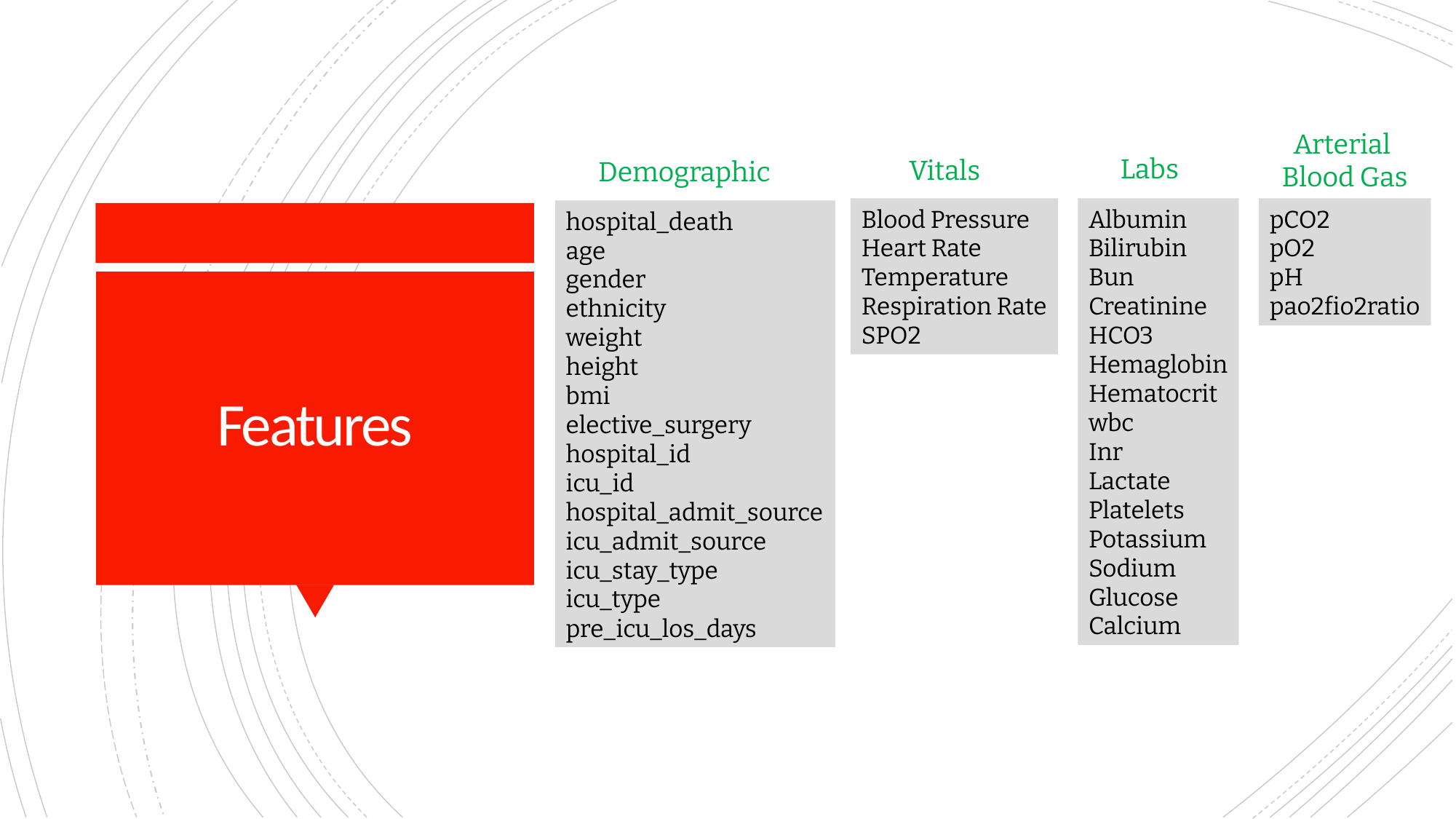

Arterial
Blood Gas
Labs
Vitals
Demographic
hospital_death
age
gender
ethnicity
weight
height
bmi
elective_surgery
hospital_id
icu_id
hospital_admit_source
icu_admit_source
icu_stay_type
icu_type
pre_icu_los_days
Blood Pressure
Heart Rate
Temperature
Respiration Rate
SPO2
Albumin
Bilirubin
Bun
Creatinine
HCO3
Hemaglobin
Hematocrit
wbc
Inr
Lactate
Platelets
Potassium
Sodium
Glucose
Calcium
pCO2
pO2
pH
pao2fio2ratio
# Features